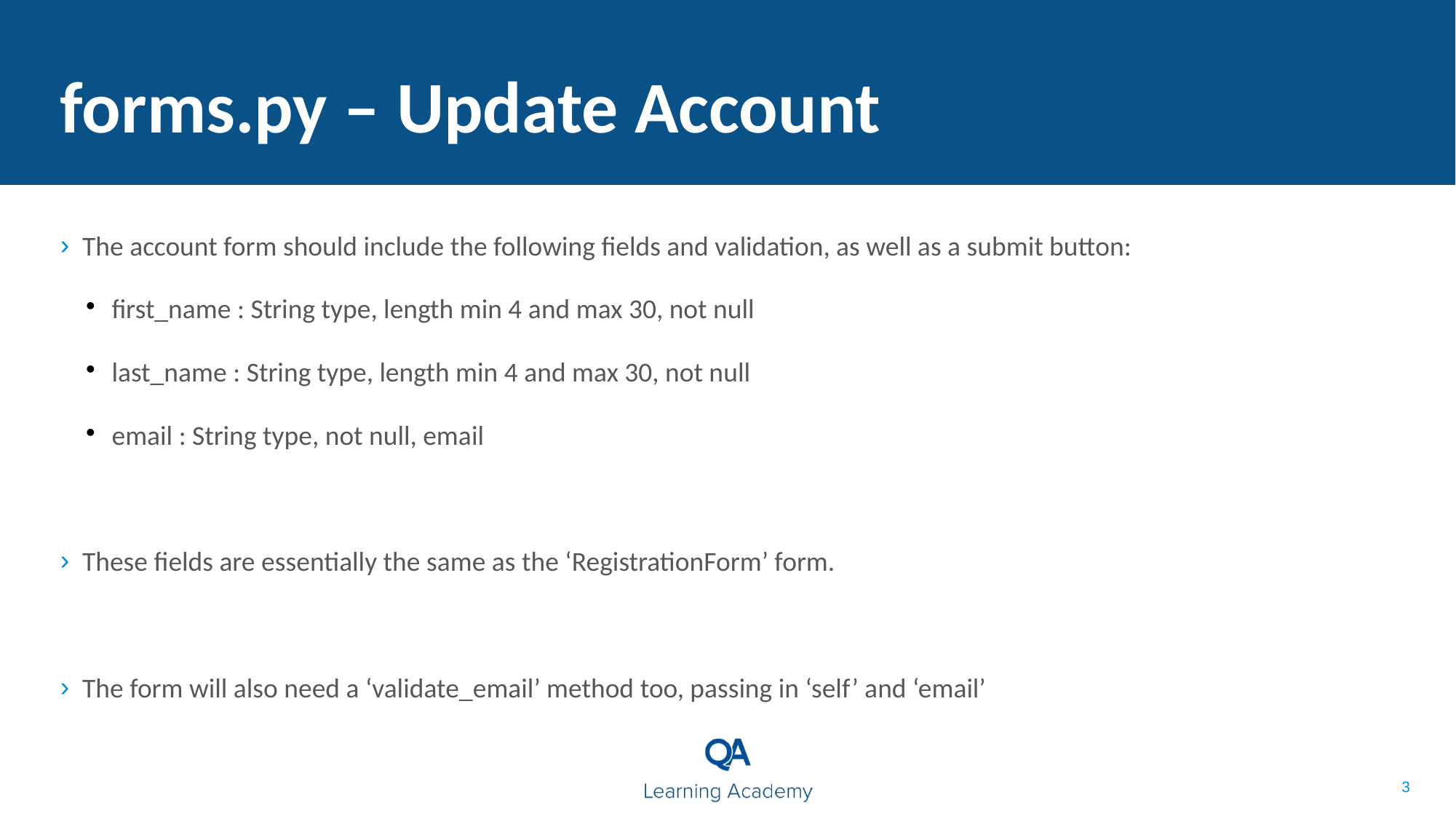

forms.py – Update Account
The account form should include the following fields and validation, as well as a submit button:
first_name : String type, length min 4 and max 30, not null
last_name : String type, length min 4 and max 30, not null
email : String type, not null, email

These fields are essentially the same as the ‘RegistrationForm’ form.

The form will also need a ‘validate_email’ method too, passing in ‘self’ and ‘email’